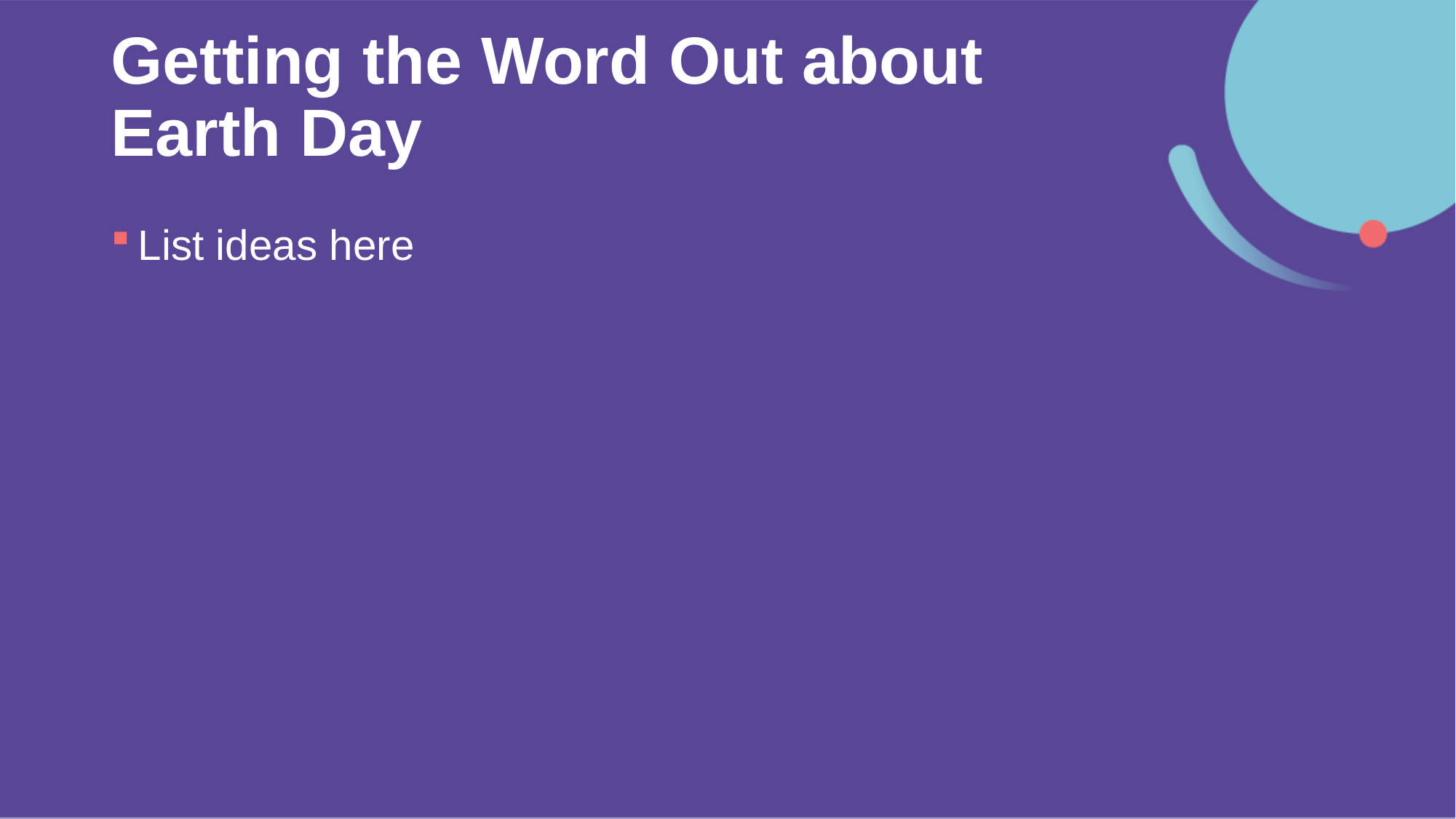

# Getting the Word Out about Earth Day
List ideas here